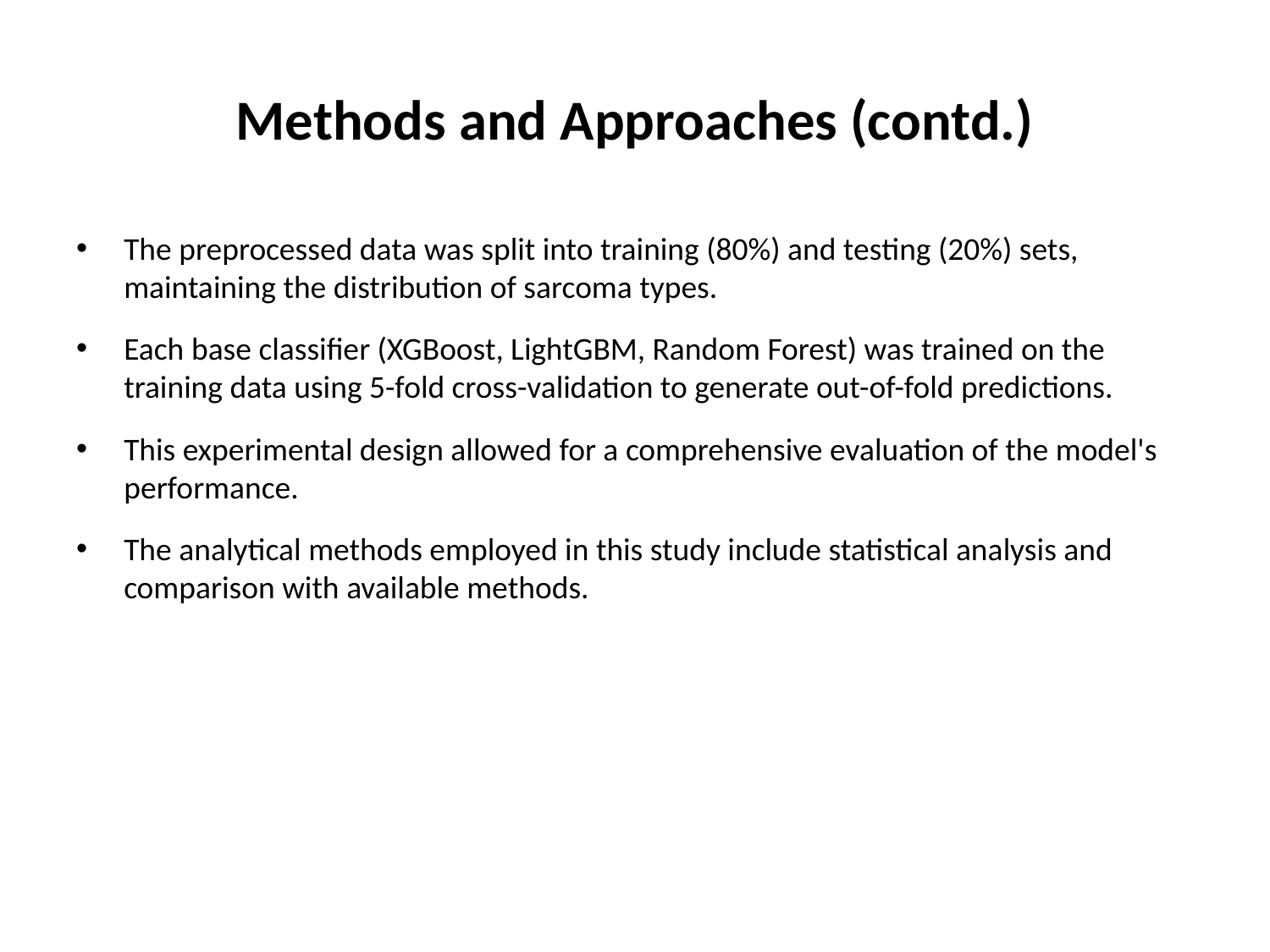

# Methods and Approaches (contd.)
The preprocessed data was split into training (80%) and testing (20%) sets, maintaining the distribution of sarcoma types.
Each base classifier (XGBoost, LightGBM, Random Forest) was trained on the training data using 5-fold cross-validation to generate out-of-fold predictions.
This experimental design allowed for a comprehensive evaluation of the model's performance.
The analytical methods employed in this study include statistical analysis and comparison with available methods.